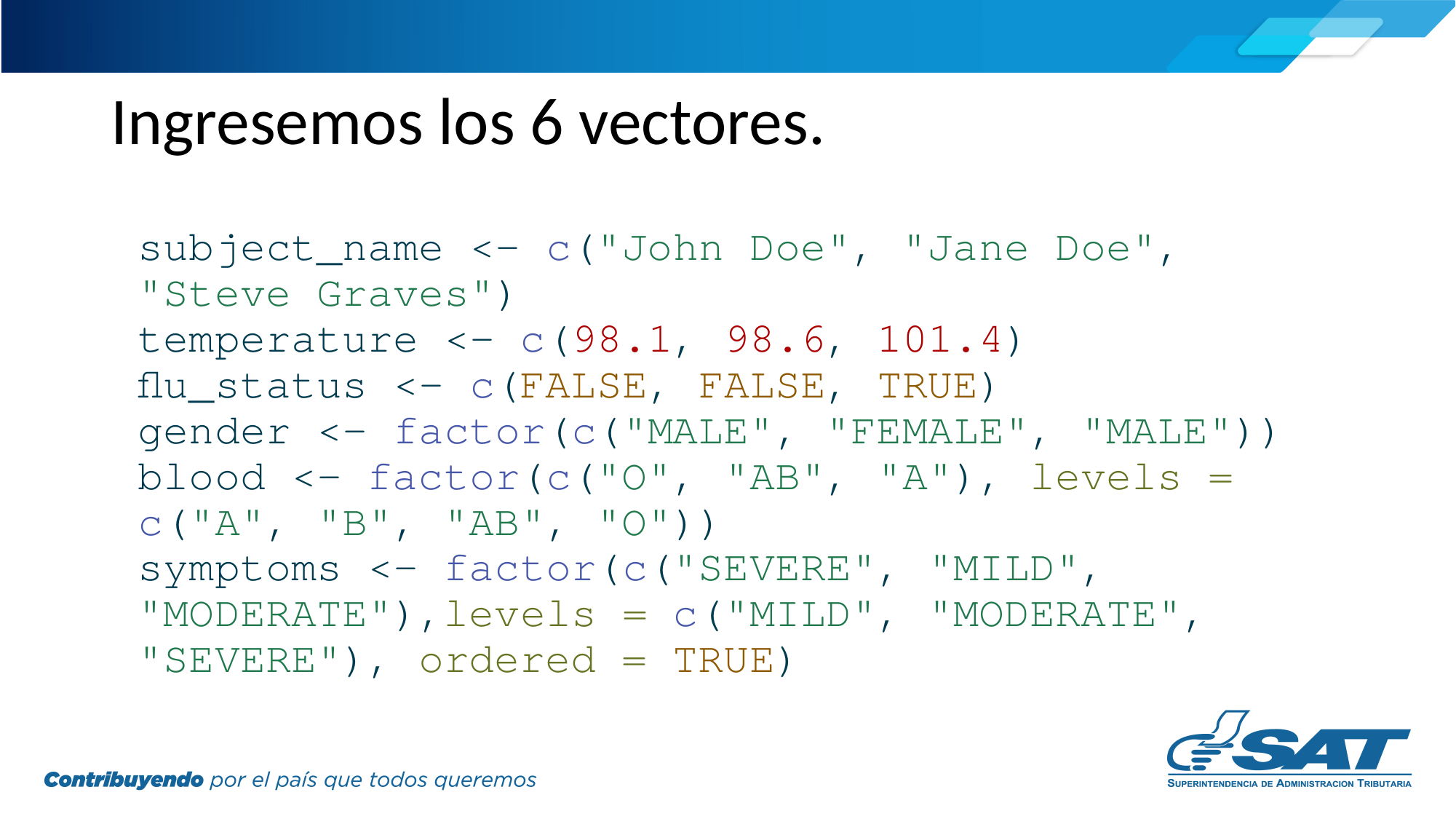

# Ingresemos los 6 vectores.
subject_name <- c("John Doe", "Jane Doe", "Steve Graves")
temperature <- c(98.1, 98.6, 101.4)
flu_status <- c(FALSE, FALSE, TRUE)
gender <- factor(c("MALE", "FEMALE", "MALE"))
blood <- factor(c("O", "AB", "A"), levels = c("A", "B", "AB", "O"))
symptoms <- factor(c("SEVERE", "MILD", "MODERATE"),levels = c("MILD", "MODERATE", "SEVERE"), ordered = TRUE)